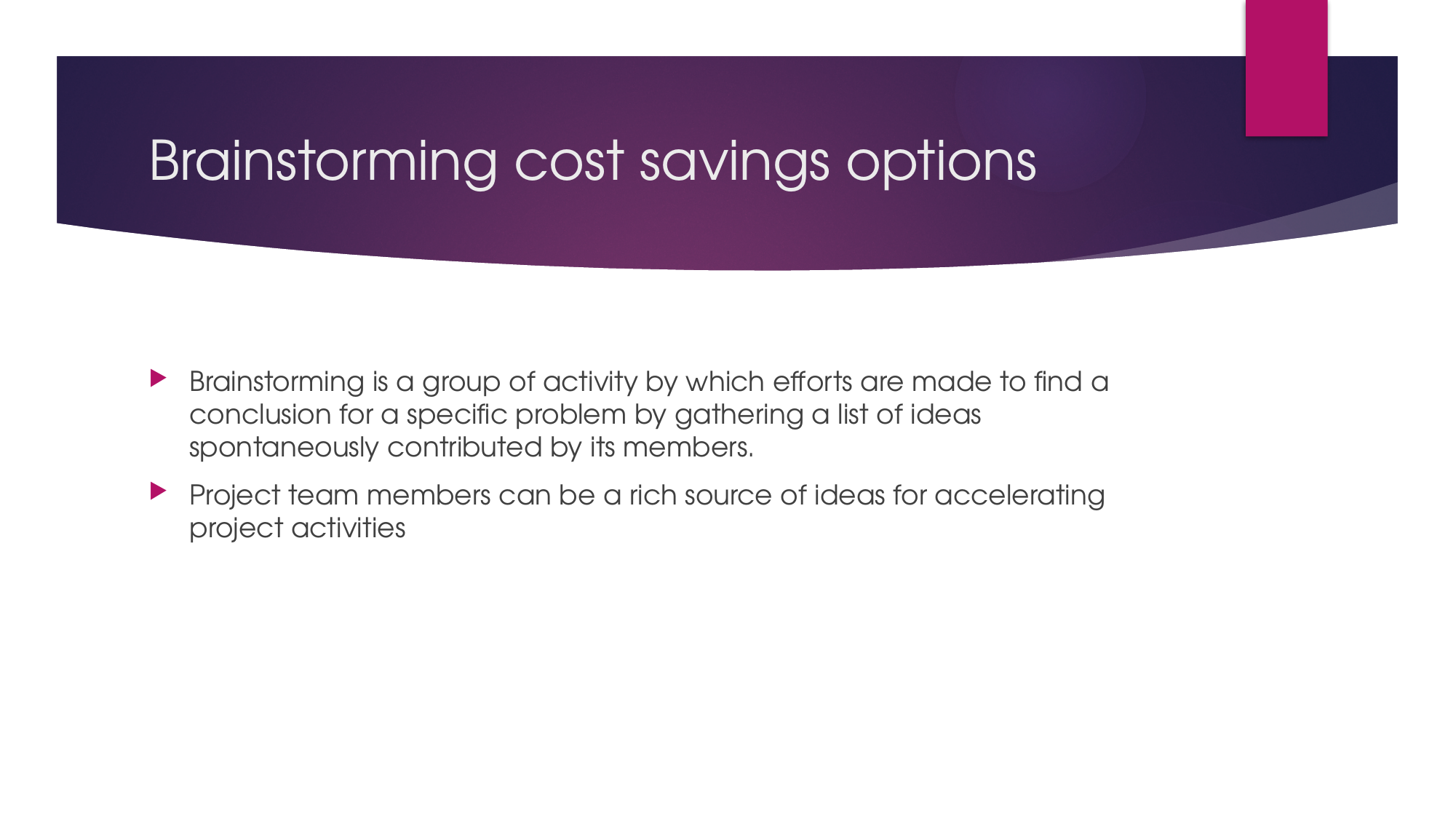

# Brainstorming cost savings options

Brainstorming is a group of activity by which efforts are made to find a conclusion for a specific problem by gathering a list of ideas spontaneously contributed by its members.
Project team members can be a rich source of ideas for accelerating project activities